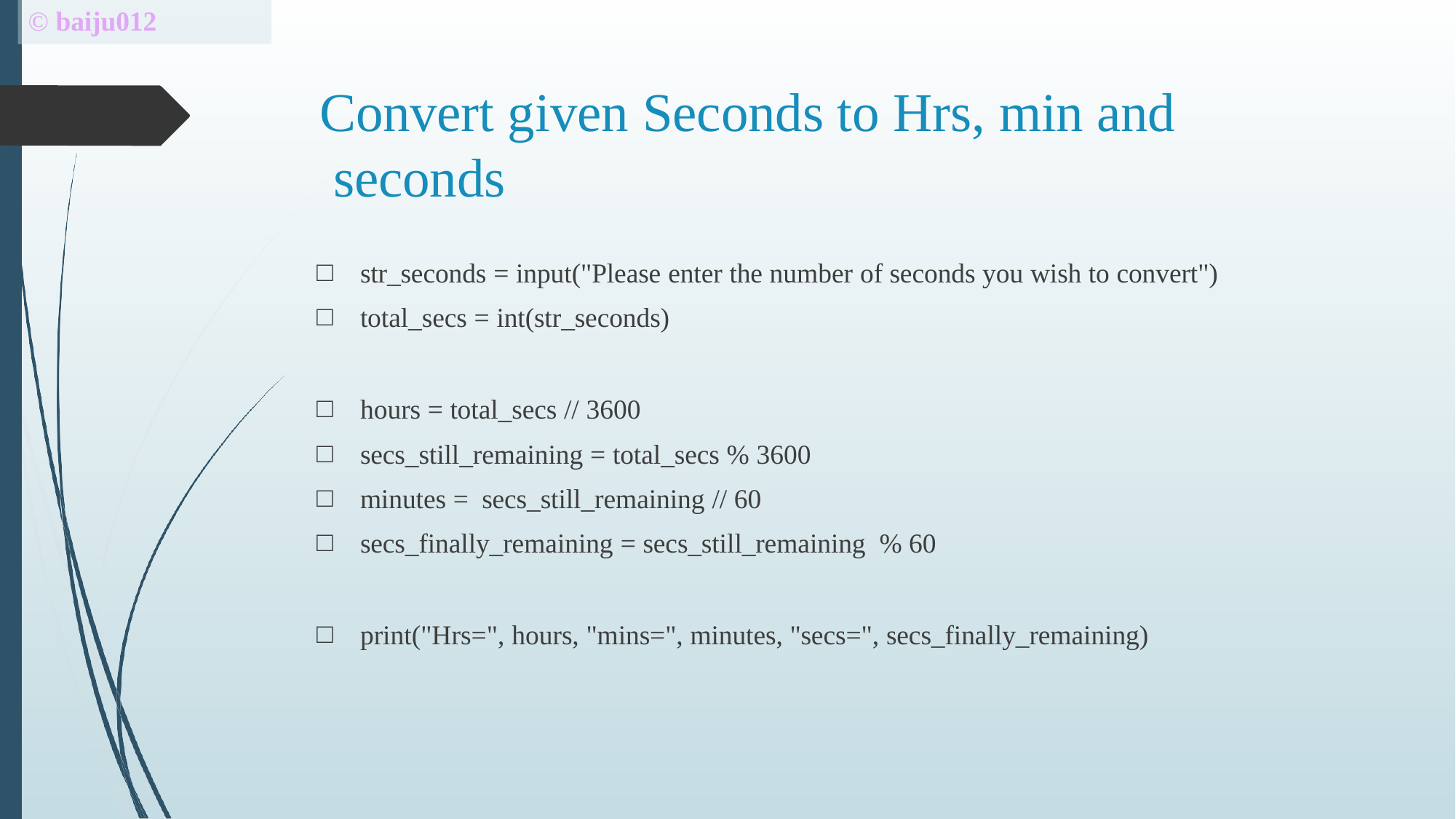

# © baiju012
Convert given Seconds to Hrs, min and  seconds
str_seconds = input("Please enter the number of seconds you wish to convert")
total_secs = int(str_seconds)

hours = total_secs // 3600
secs_still_remaining = total_secs % 3600
minutes = secs_still_remaining // 60
secs_finally_remaining = secs_still_remaining % 60

print("Hrs=", hours, "mins=", minutes, "secs=", secs_finally_remaining)